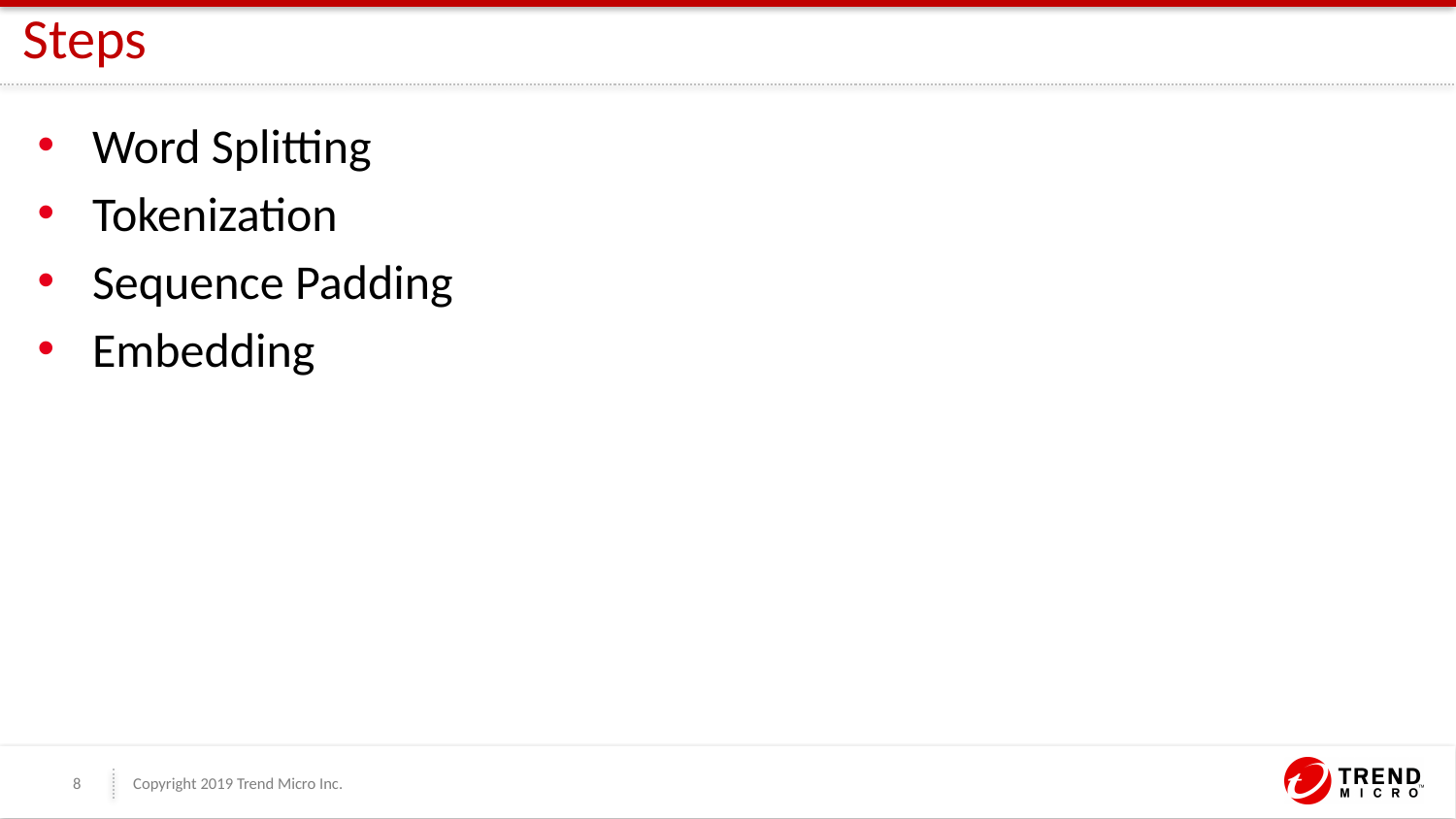

# Steps
Word Splitting
Tokenization
Sequence Padding
Embedding